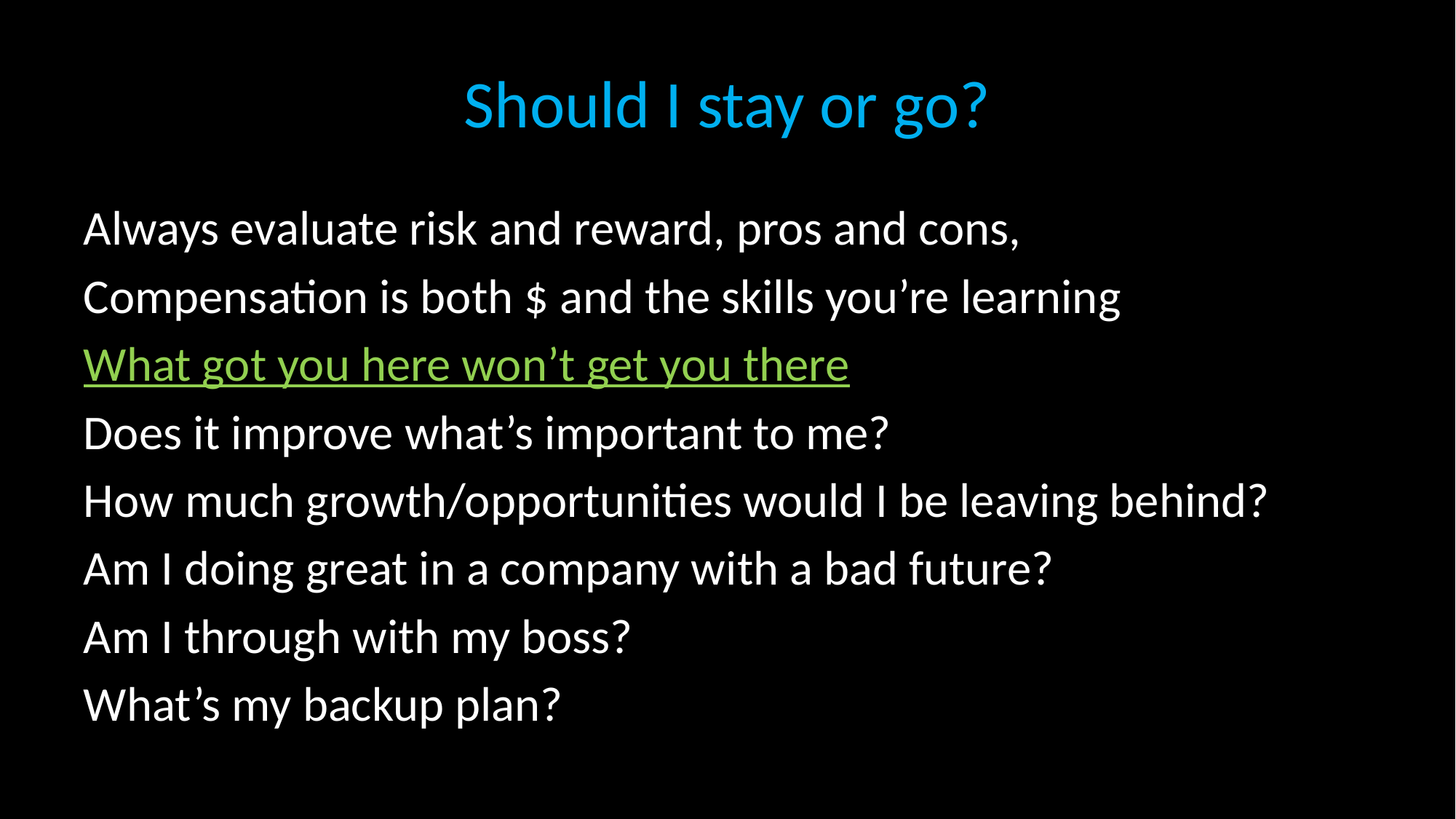

# Should I stay or go?
Always evaluate risk and reward, pros and cons,
Compensation is both $ and the skills you’re learning
What got you here won’t get you there
Does it improve what’s important to me?
How much growth/opportunities would I be leaving behind?
Am I doing great in a company with a bad future?
Am I through with my boss?
What’s my backup plan?